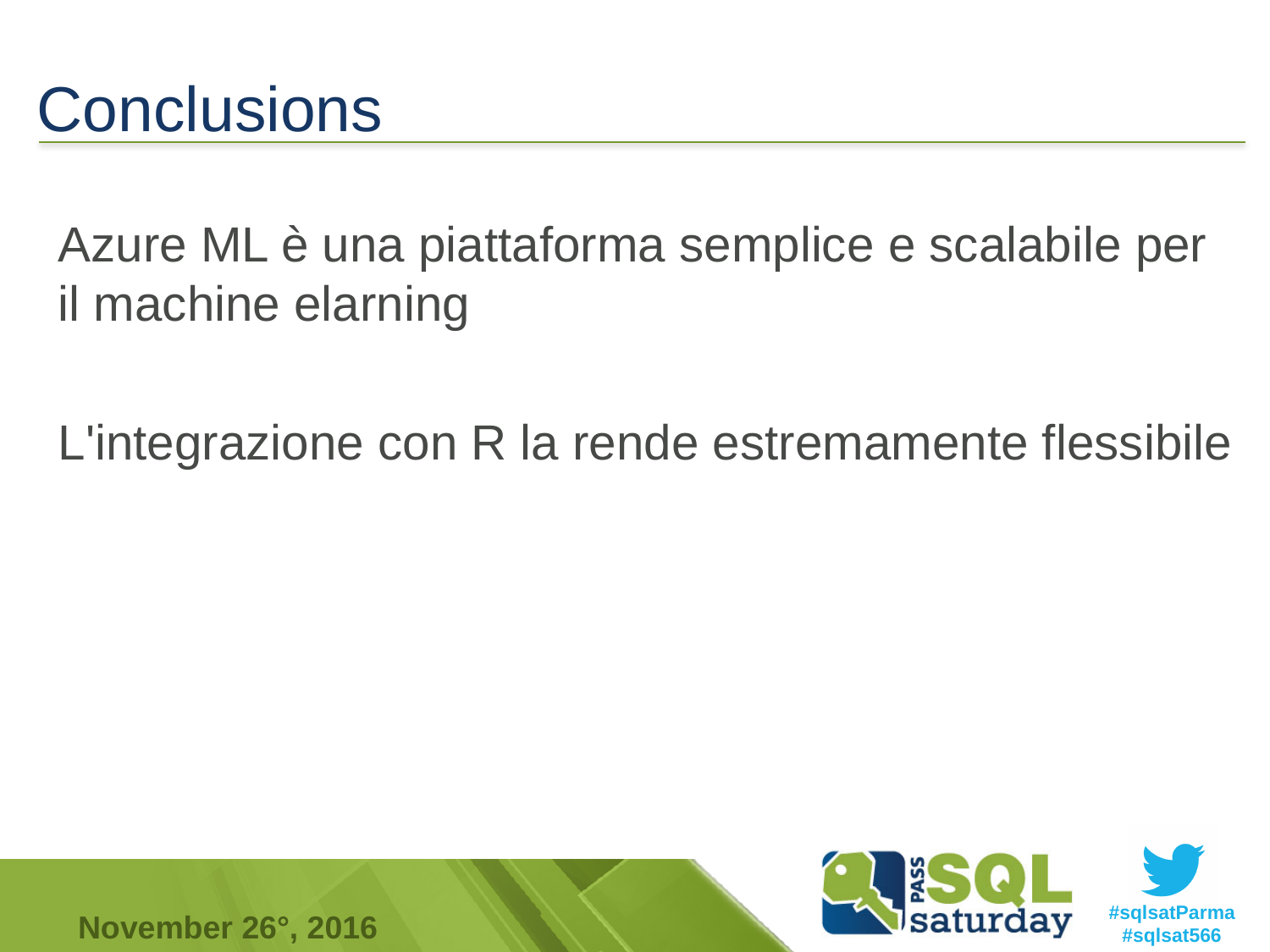

# Conclusions
Azure ML è una piattaforma semplice e scalabile per il machine elarning

L'integrazione con R la rende estremamente flessibile